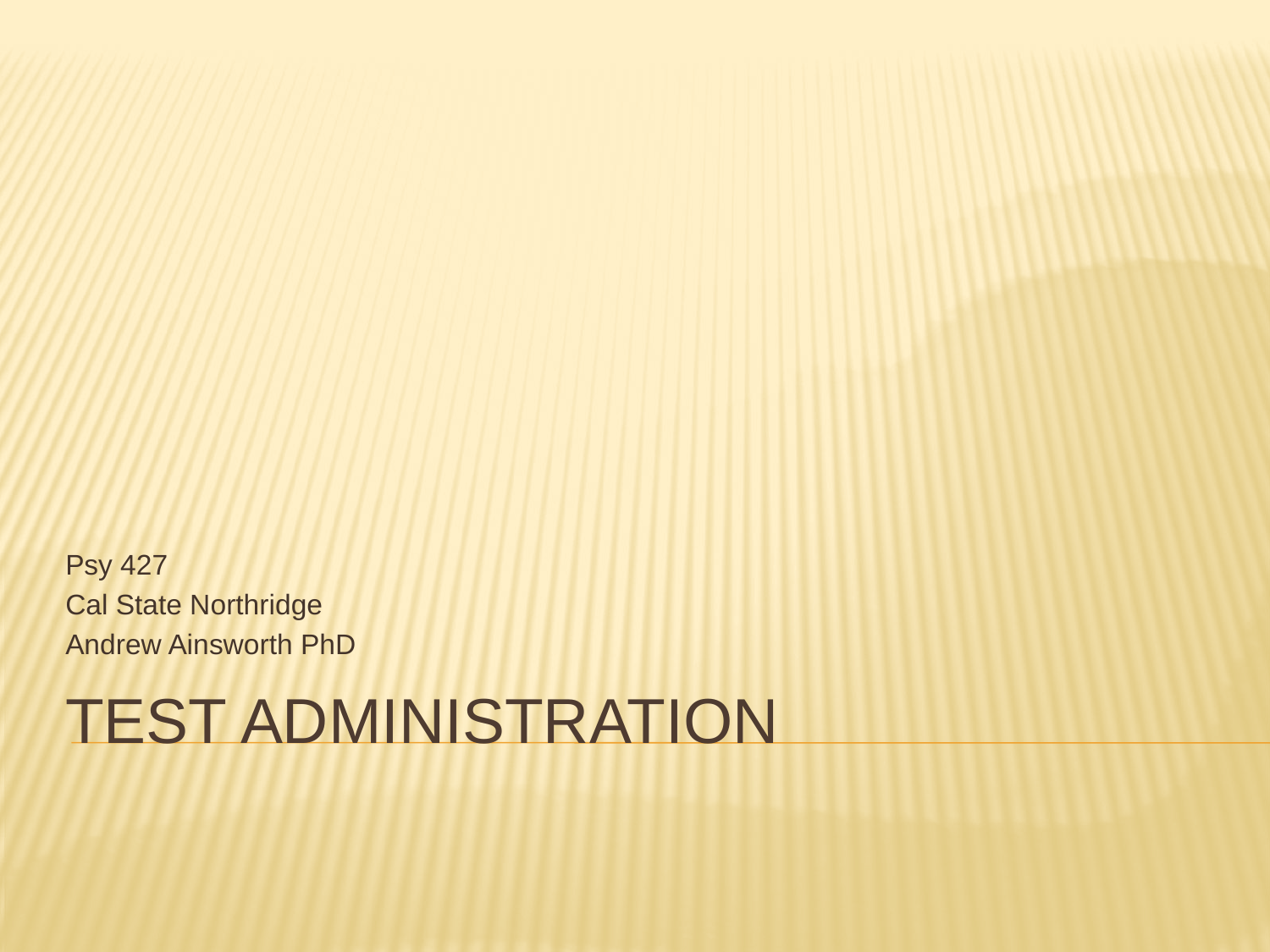

Psy 427
Cal State Northridge
Andrew Ainsworth PhD
# Test Administration